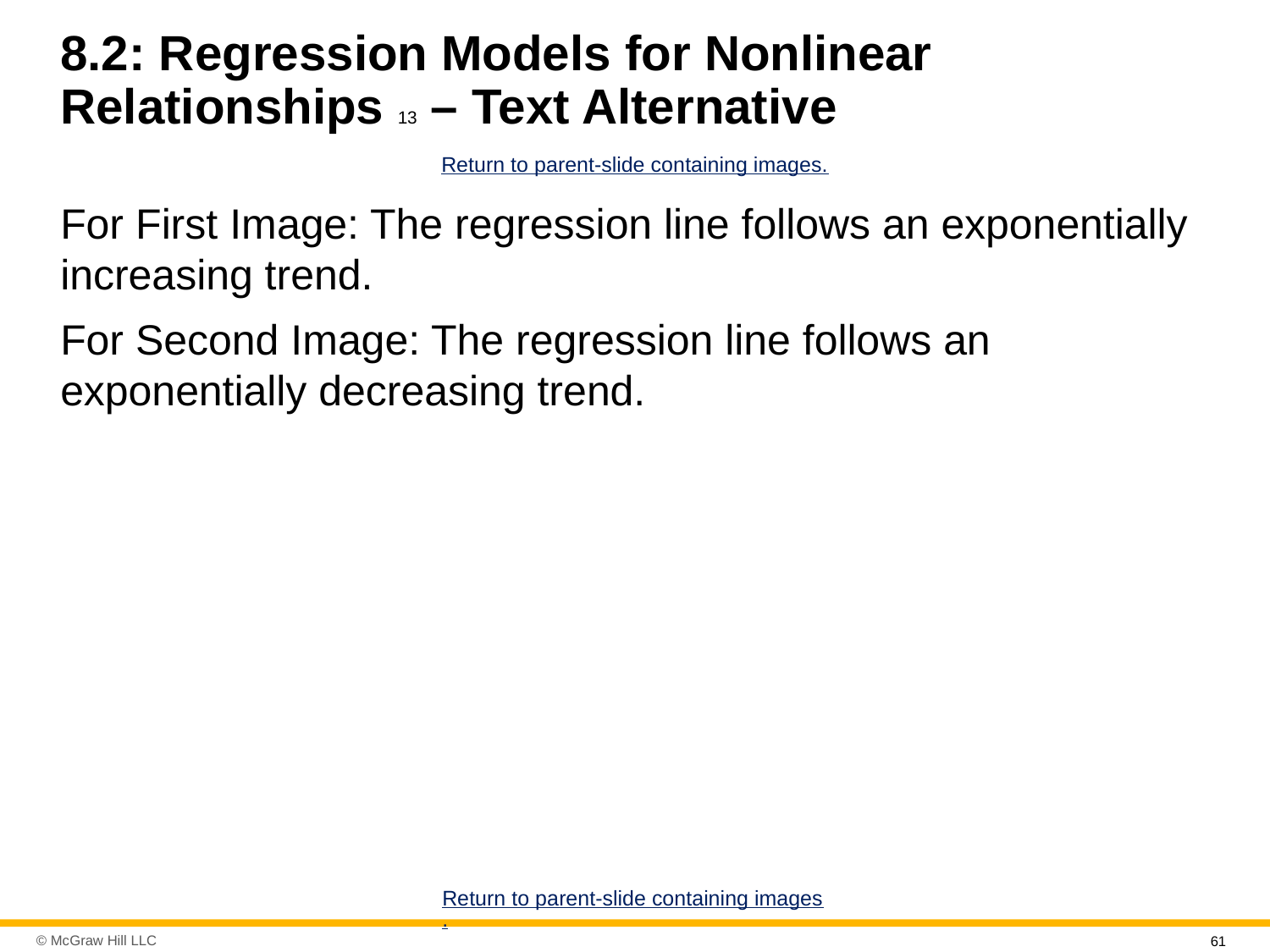

# 8.2: Regression Models for Nonlinear Relationships 13 – Text Alternative
Return to parent-slide containing images.
For First Image: The regression line follows an exponentially increasing trend.
For Second Image: The regression line follows an exponentially decreasing trend.
Return to parent-slide containing images.
61